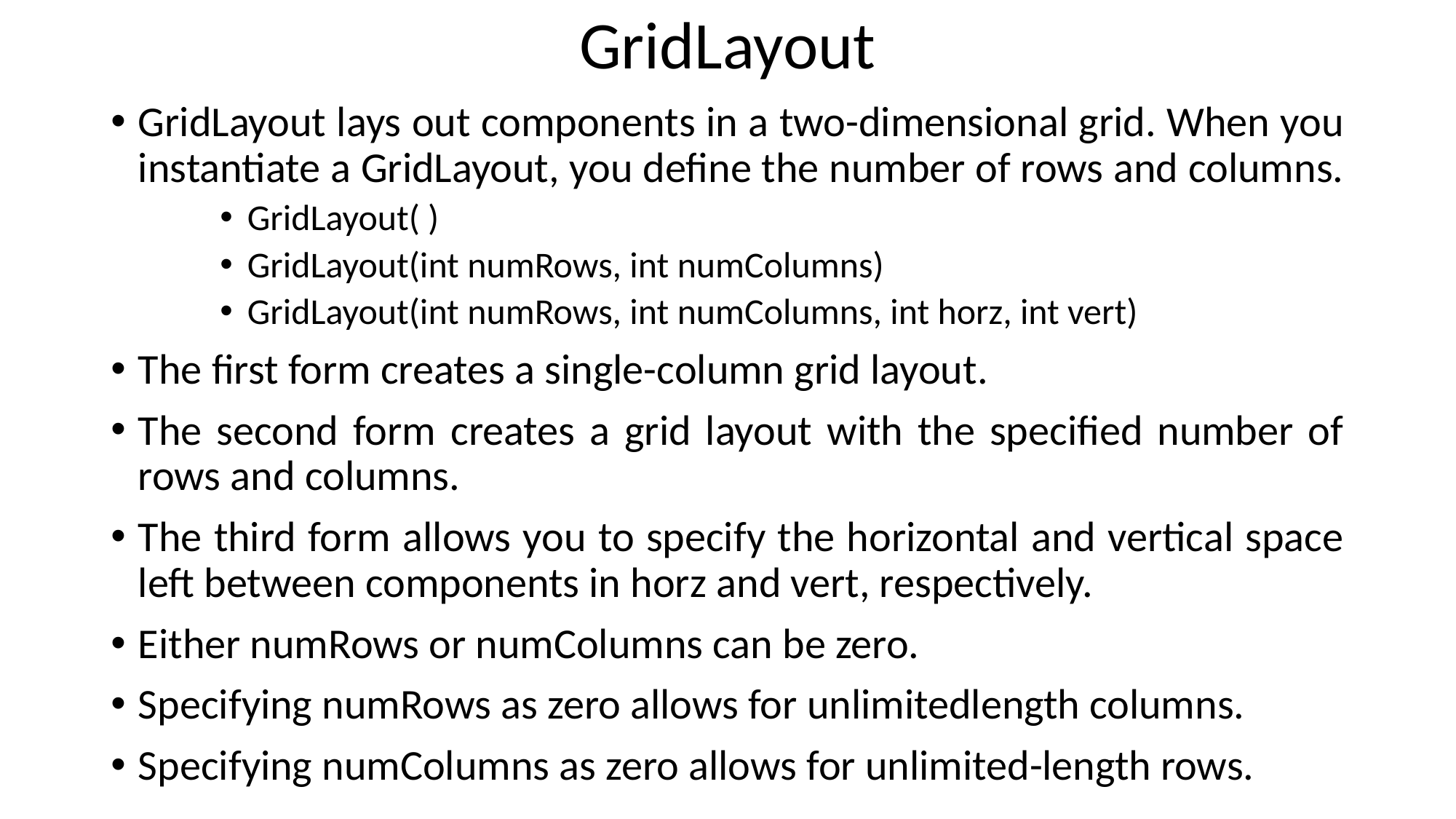

# GridLayout
GridLayout lays out components in a two-dimensional grid. When you instantiate a GridLayout, you define the number of rows and columns.
GridLayout( )
GridLayout(int numRows, int numColumns)
GridLayout(int numRows, int numColumns, int horz, int vert)
The first form creates a single-column grid layout.
The second form creates a grid layout with the specified number of rows and columns.
The third form allows you to specify the horizontal and vertical space left between components in horz and vert, respectively.
Either numRows or numColumns can be zero.
Specifying numRows as zero allows for unlimitedlength columns.
Specifying numColumns as zero allows for unlimited-length rows.